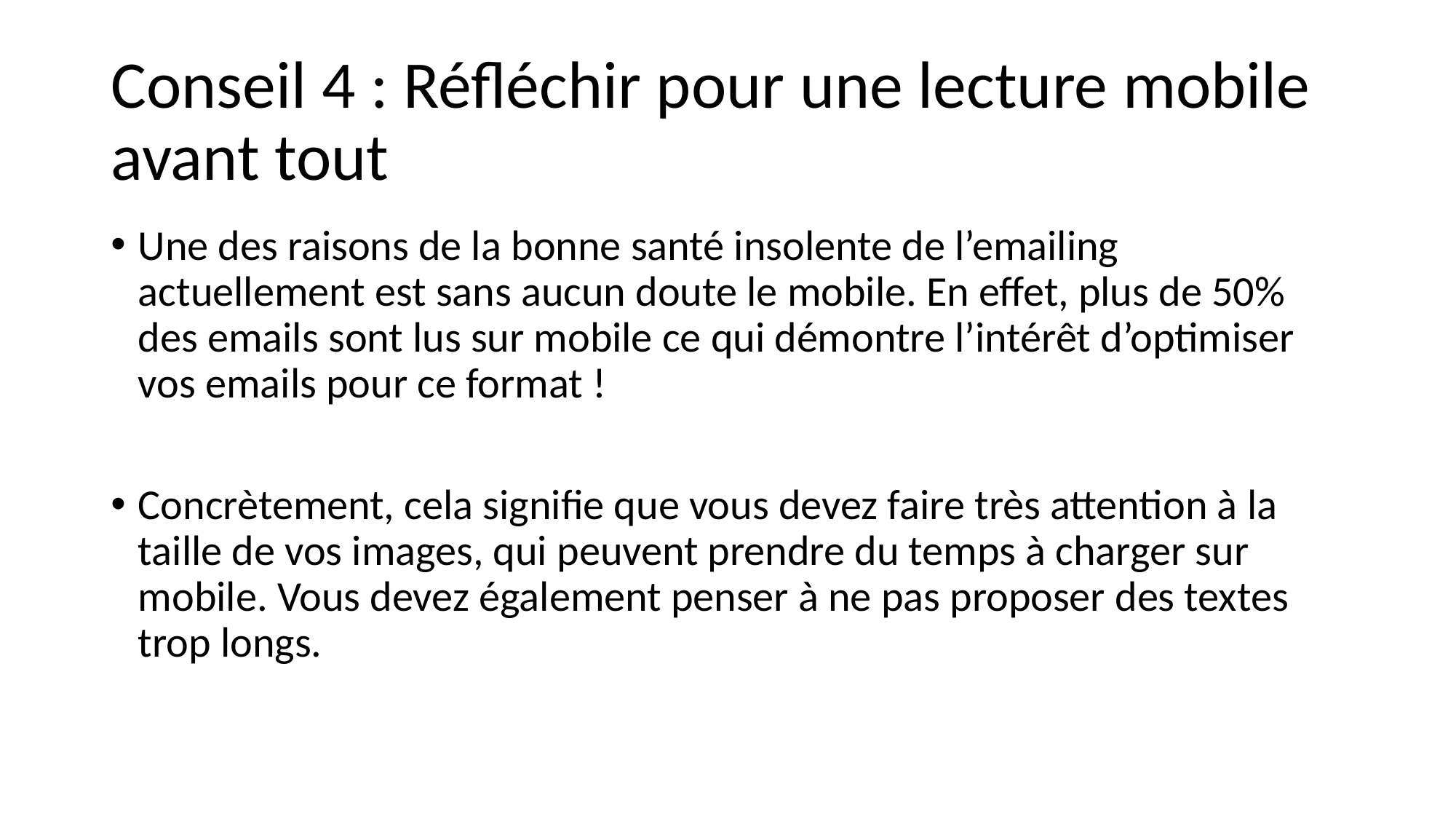

# Conseil 4 : Réfléchir pour une lecture mobile avant tout
Une des raisons de la bonne santé insolente de l’emailing actuellement est sans aucun doute le mobile. En effet, plus de 50% des emails sont lus sur mobile ce qui démontre l’intérêt d’optimiser vos emails pour ce format !

Concrètement, cela signifie que vous devez faire très attention à la taille de vos images, qui peuvent prendre du temps à charger sur mobile. Vous devez également penser à ne pas proposer des textes trop longs.